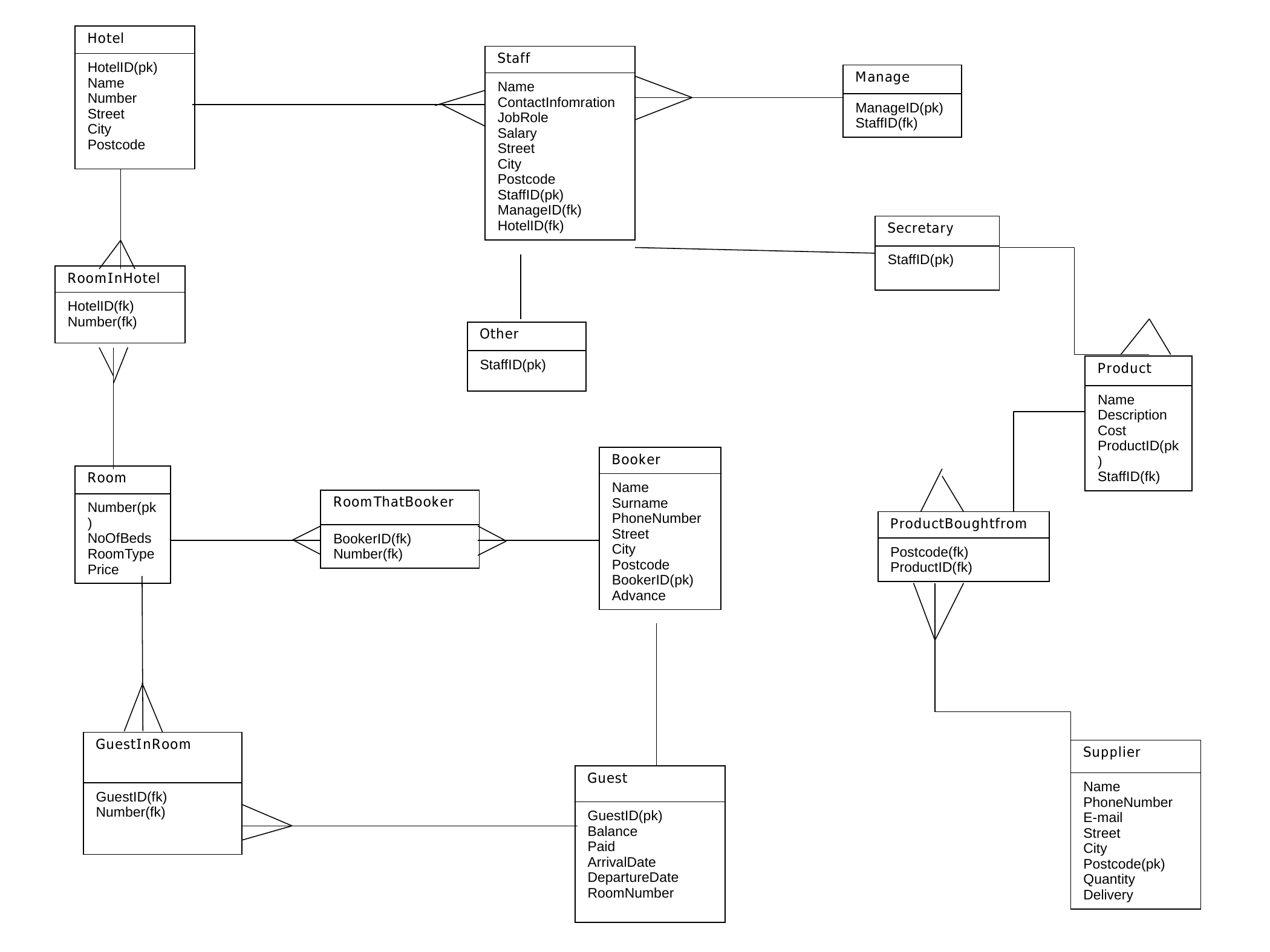

| Hotel |
| --- |
| HotelID(pk) Name Number Street City Postcode |
| Staff |
| --- |
| Name ContactInfomration JobRole Salary Street City Postcode StaffID(pk) ManageID(fk) HotelID(fk) |
| Manage |
| --- |
| ManageID(pk) StaffID(fk) |
| Secretary |
| --- |
| StaffID(pk) |
| RoomInHotel |
| --- |
| HotelID(fk) Number(fk) |
| Other |
| --- |
| StaffID(pk) |
| Product |
| --- |
| Name Description Cost ProductID(pk) StaffID(fk) |
| Booker |
| --- |
| Name Surname PhoneNumber Street City Postcode BookerID(pk) Advance |
| Room |
| --- |
| Number(pk) NoOfBeds RoomType Price |
| RoomThatBooker |
| --- |
| BookerID(fk) Number(fk) |
| ProductBoughtfrom |
| --- |
| Postcode(fk) ProductID(fk) |
| GuestInRoom |
| --- |
| GuestID(fk) Number(fk) |
| Supplier |
| --- |
| Name PhoneNumber E-mail Street City Postcode(pk) Quantity Delivery |
| Guest |
| --- |
| GuestID(pk) Balance Paid ArrivalDate DepartureDate RoomNumber |